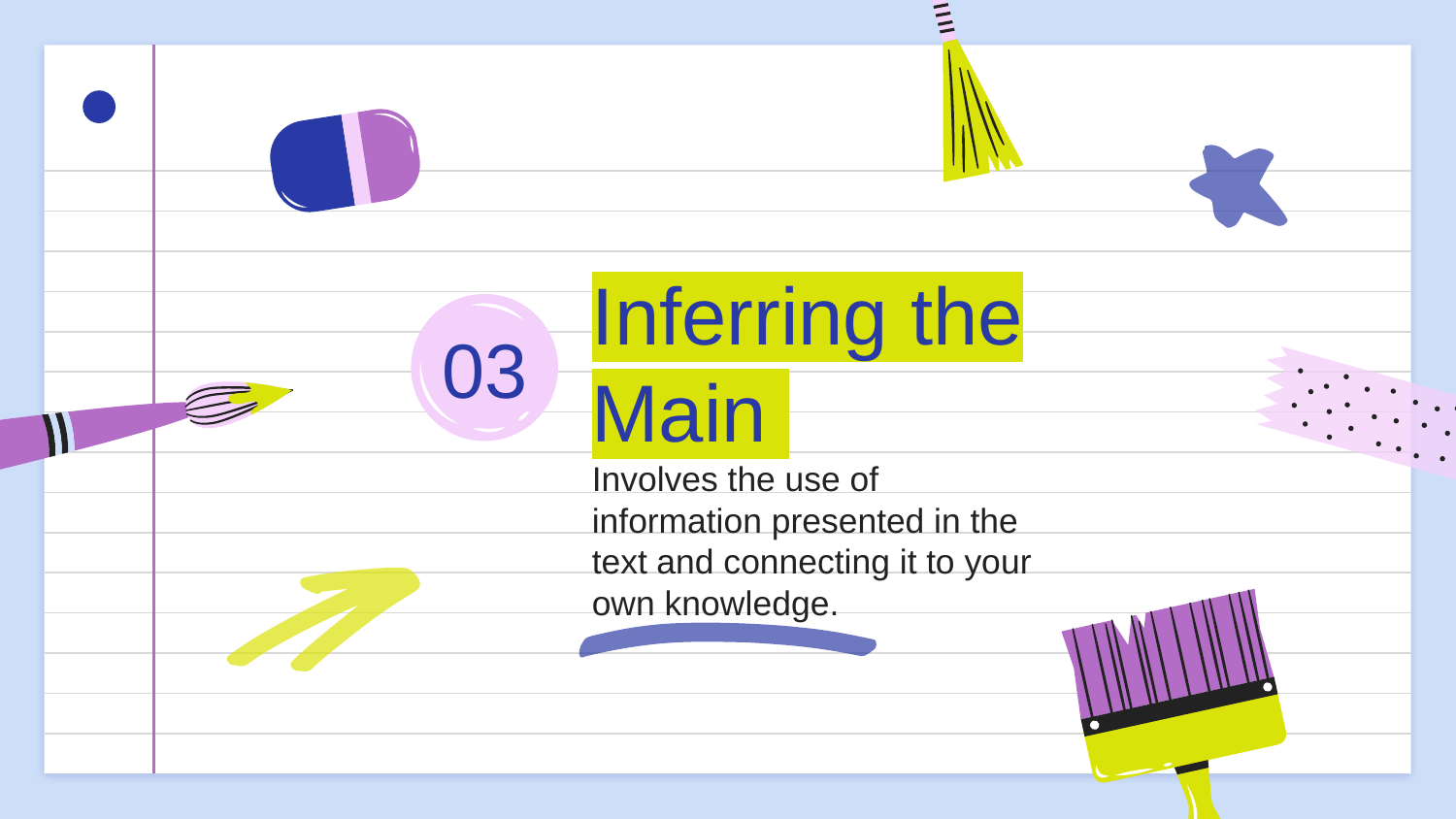

# Inferring the Main

03

Involves the use of information presented in the text and connecting it to your own knowledge.